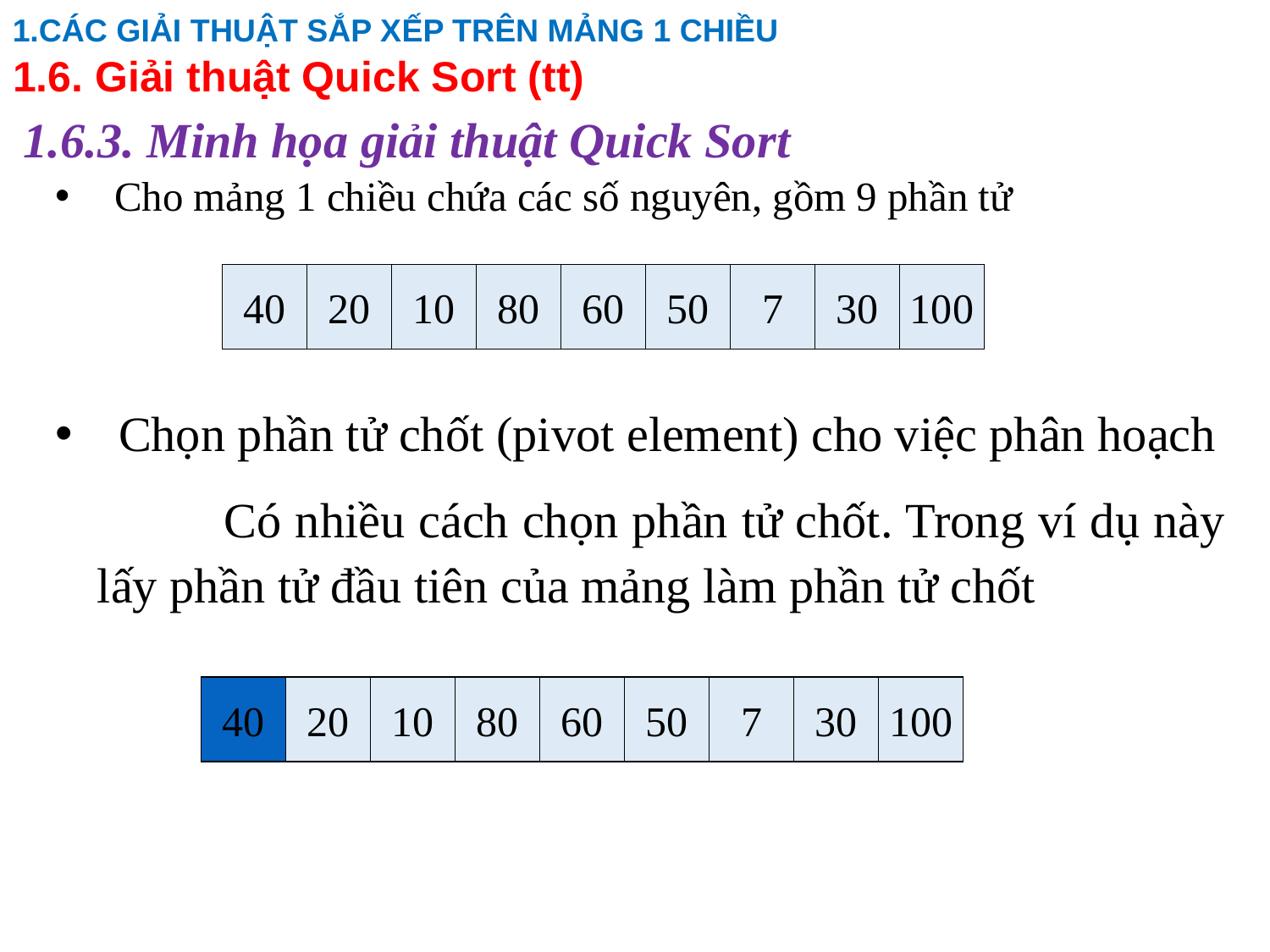

1.CÁC GIẢI THUẬT SẮP XẾP TRÊN MẢNG 1 CHIỀU
1.6. Giải thuật Quick Sort (tt)
1.6.3. Minh họa giải thuật Quick Sort
# Cho mảng 1 chiều chứa các số nguyên, gồm 9 phần tử
40
20
10
80
60
50
7
30
100
Chọn phần tử chốt (pivot element) cho việc phân hoạch
		Có nhiều cách chọn phần tử chốt. Trong ví dụ này lấy phần tử đầu tiên của mảng làm phần tử chốt
40
20
10
80
60
50
7
30
100